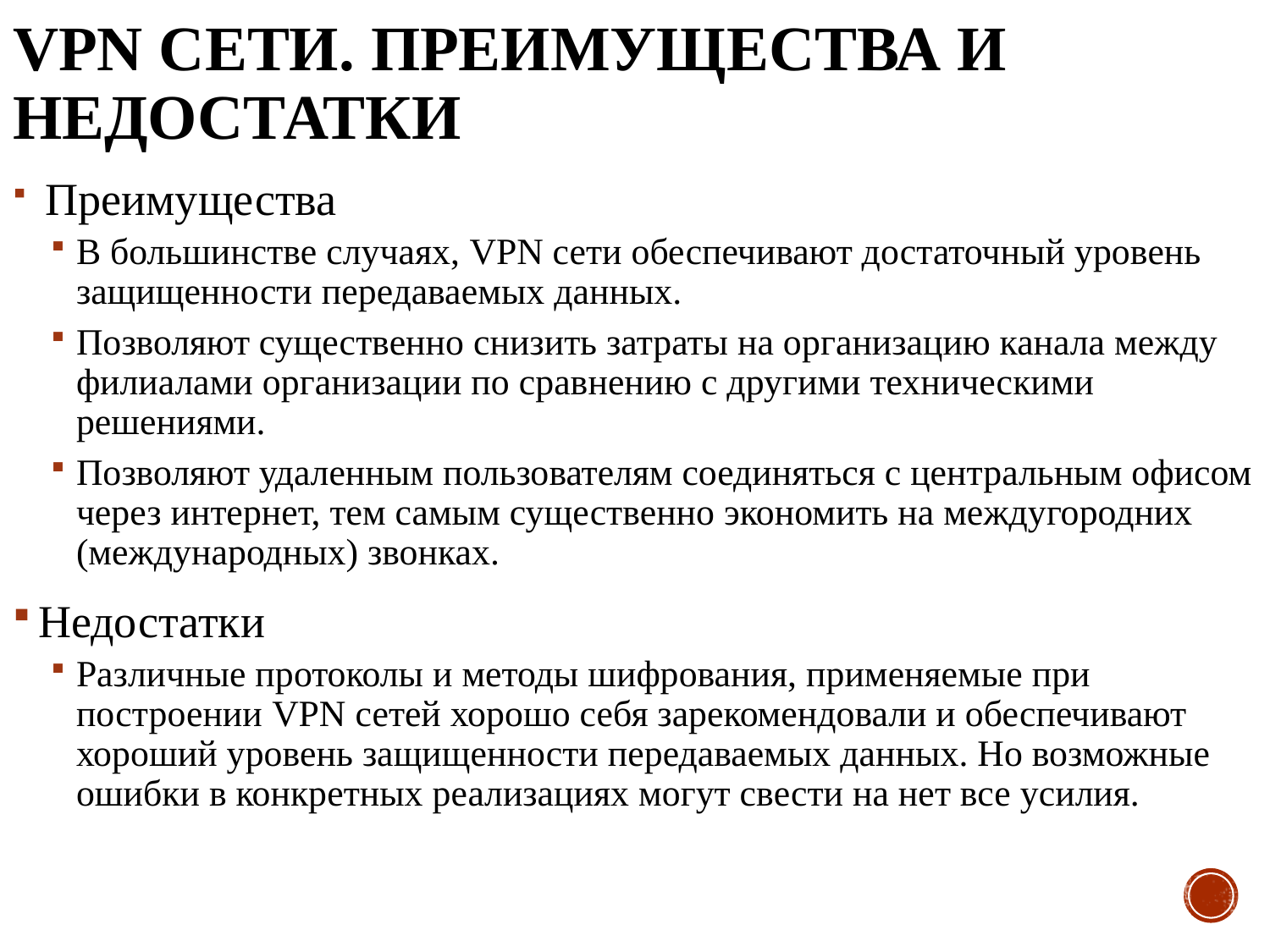

# VPN сети. Преимущества и недостатки
 Преимущества
В большинстве случаях, VPN сети обеспечивают достаточный уровень защищенности передаваемых данных.
Позволяют существенно снизить затраты на организацию канала между филиалами организации по сравнению с другими техническими решениями.
Позволяют удаленным пользователям соединяться с центральным офисом через интернет, тем самым существенно экономить на междугородних (международных) звонках.
Недостатки
Различные протоколы и методы шифрования, применяемые при построении VPN сетей хорошо себя зарекомендовали и обеспечивают хороший уровень защищенности передаваемых данных. Но возможные ошибки в конкретных реализациях могут свести на нет все усилия.